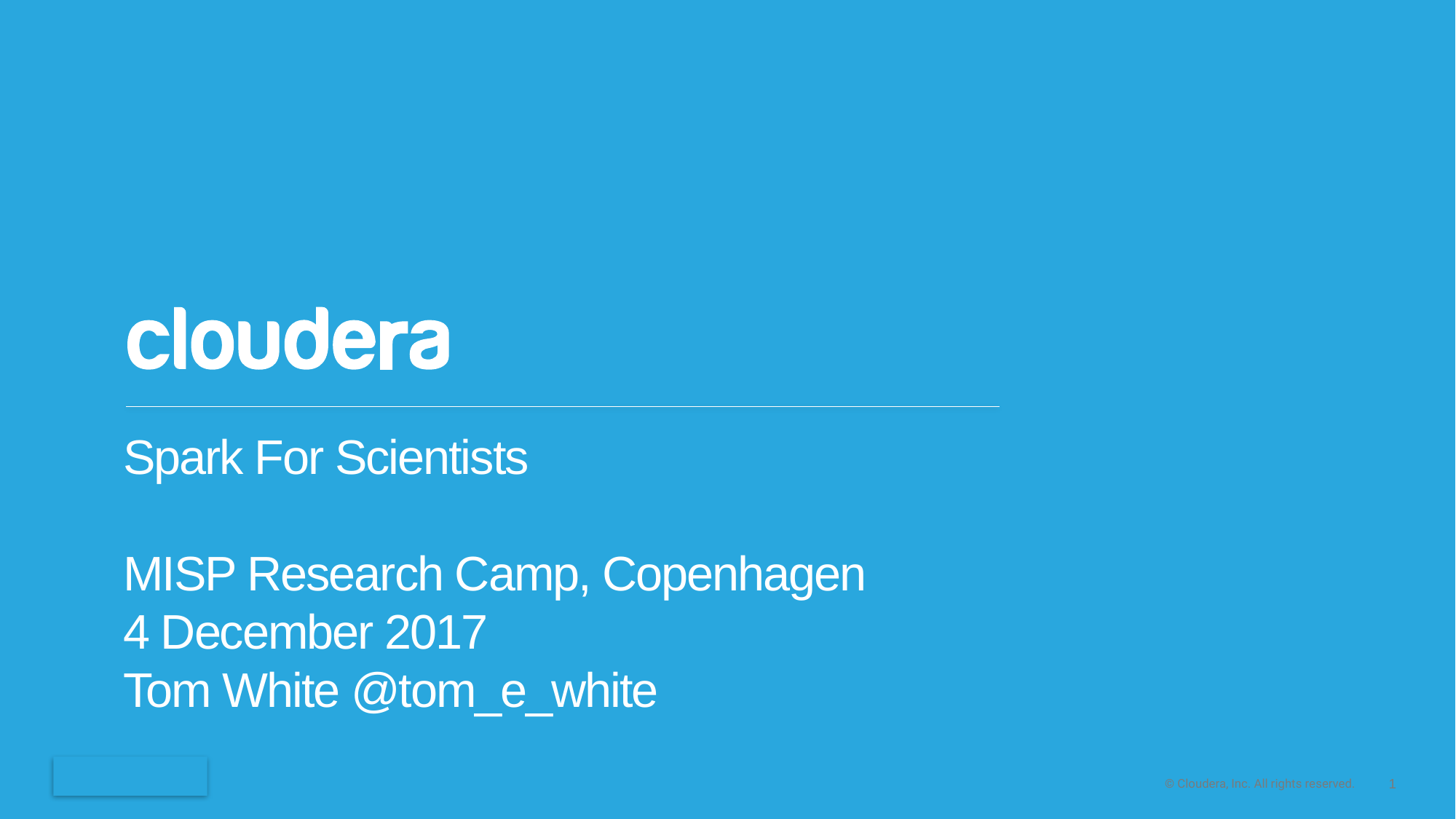

# Spark For Scientists MISP Research Camp, Copenhagen 4 December 2017 Tom White @tom_e_white